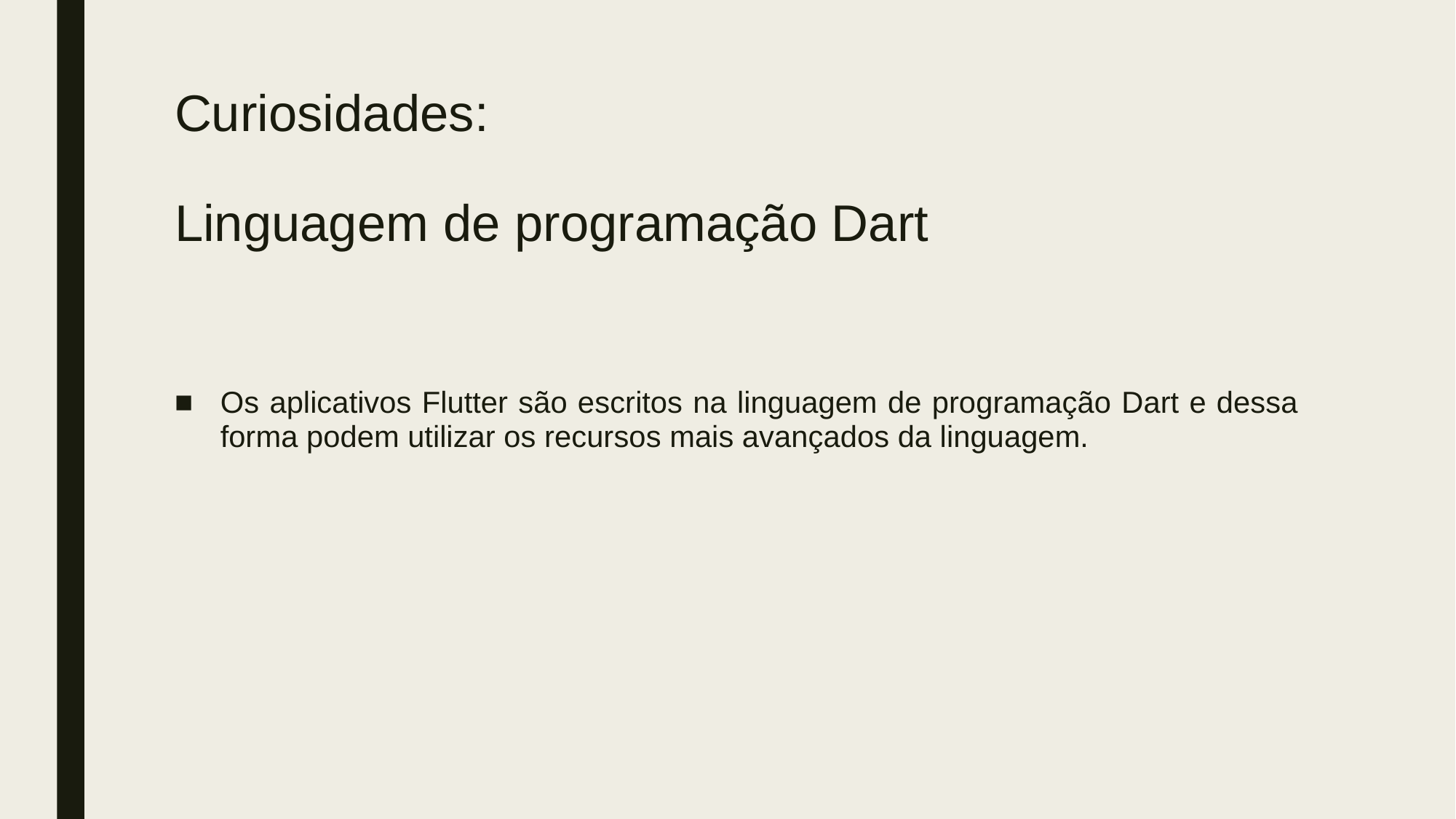

# Curiosidades: Linguagem de programação Dart
Os aplicativos Flutter são escritos na linguagem de programação Dart e dessa forma podem utilizar os recursos mais avançados da linguagem.